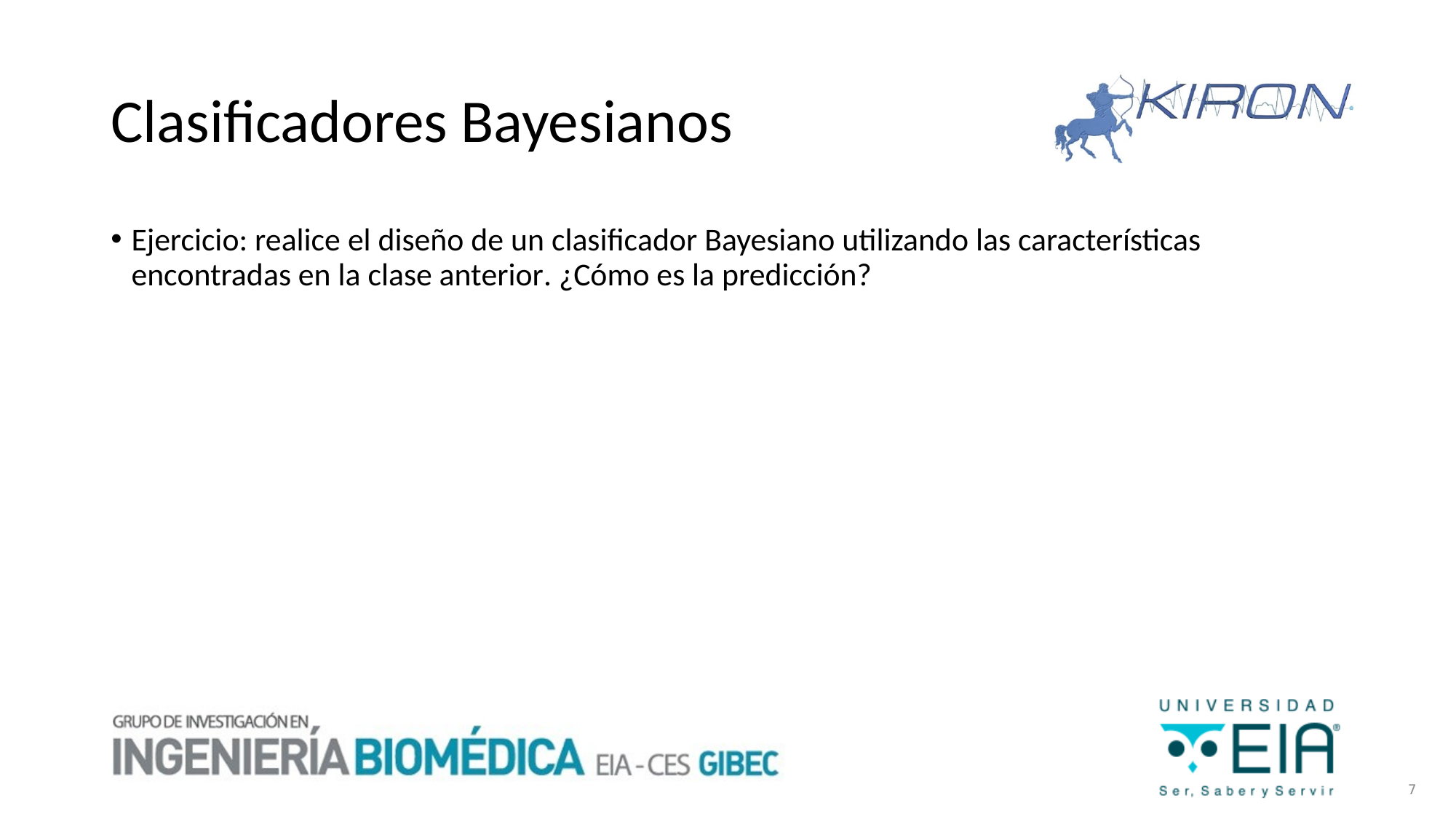

# Clasificadores Bayesianos
Ejercicio: realice el diseño de un clasificador Bayesiano utilizando las características encontradas en la clase anterior. ¿Cómo es la predicción?
7